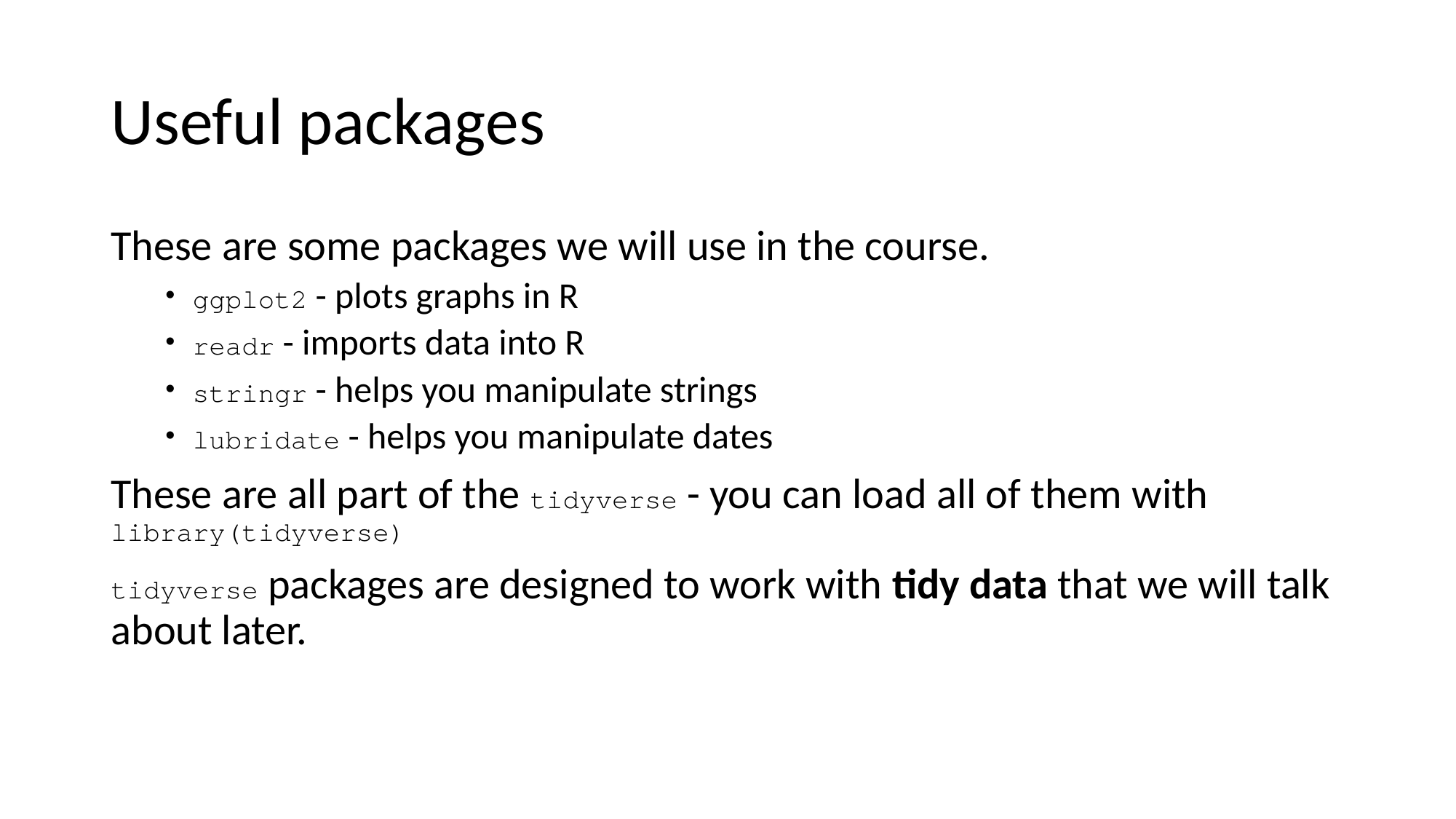

# Useful packages
These are some packages we will use in the course.
ggplot2 - plots graphs in R
readr - imports data into R
stringr - helps you manipulate strings
lubridate - helps you manipulate dates
These are all part of the tidyverse - you can load all of them with library(tidyverse)
tidyverse packages are designed to work with tidy data that we will talk about later.